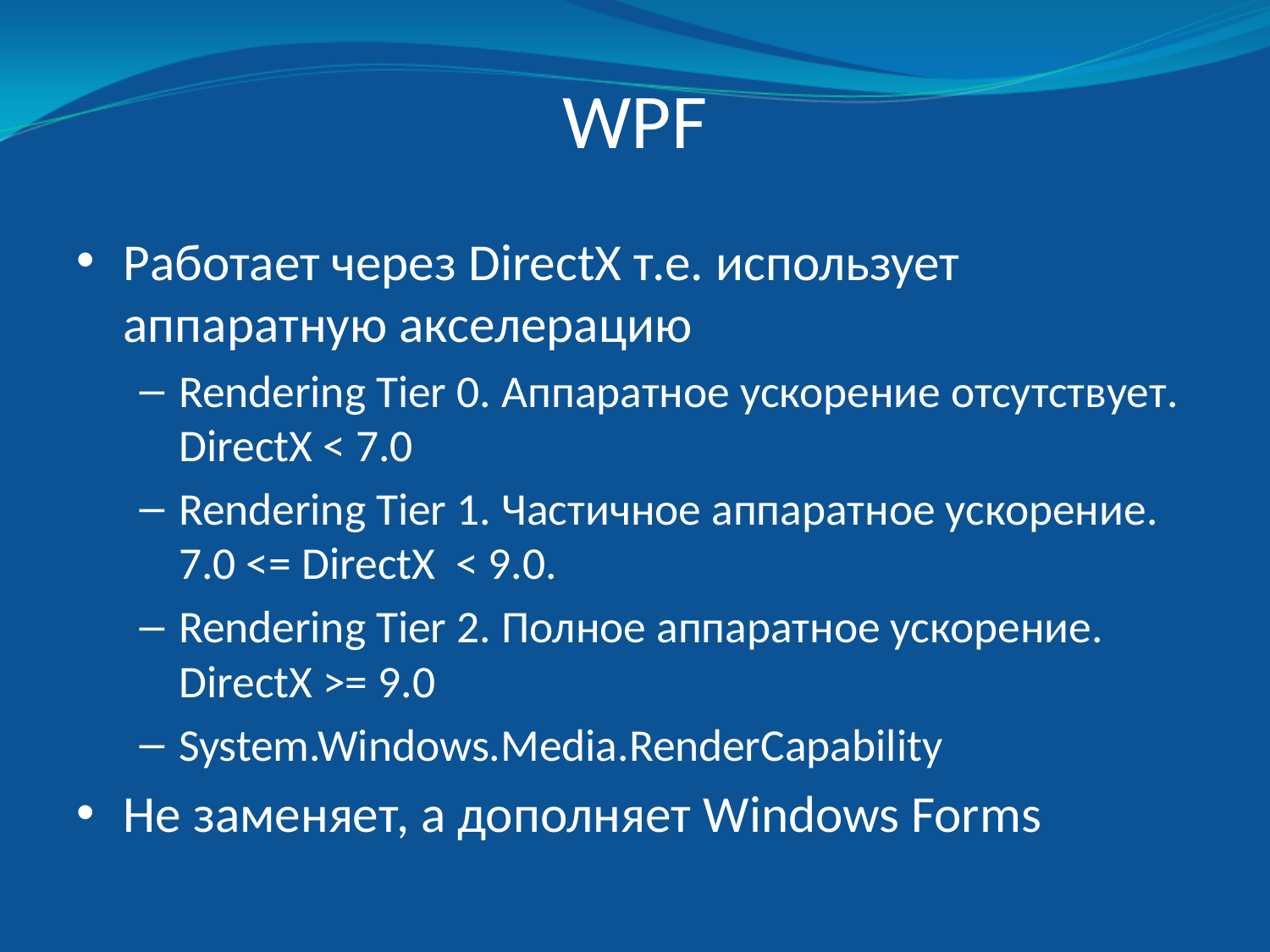

# WPF
Работает через DirectX т.е. использует аппаратную акселерацию
Rendering Tier 0. Аппаратное ускорение отсутствует. DirectX < 7.0
Rendering Tier 1. Частичное аппаратное ускорение. 7.0 <= DirectX  < 9.0.
Rendering Tier 2. Полное аппаратное ускорение. DirectX >= 9.0
System.Windows.Media.RenderCapability
Не заменяет, а дополняет Windows Forms